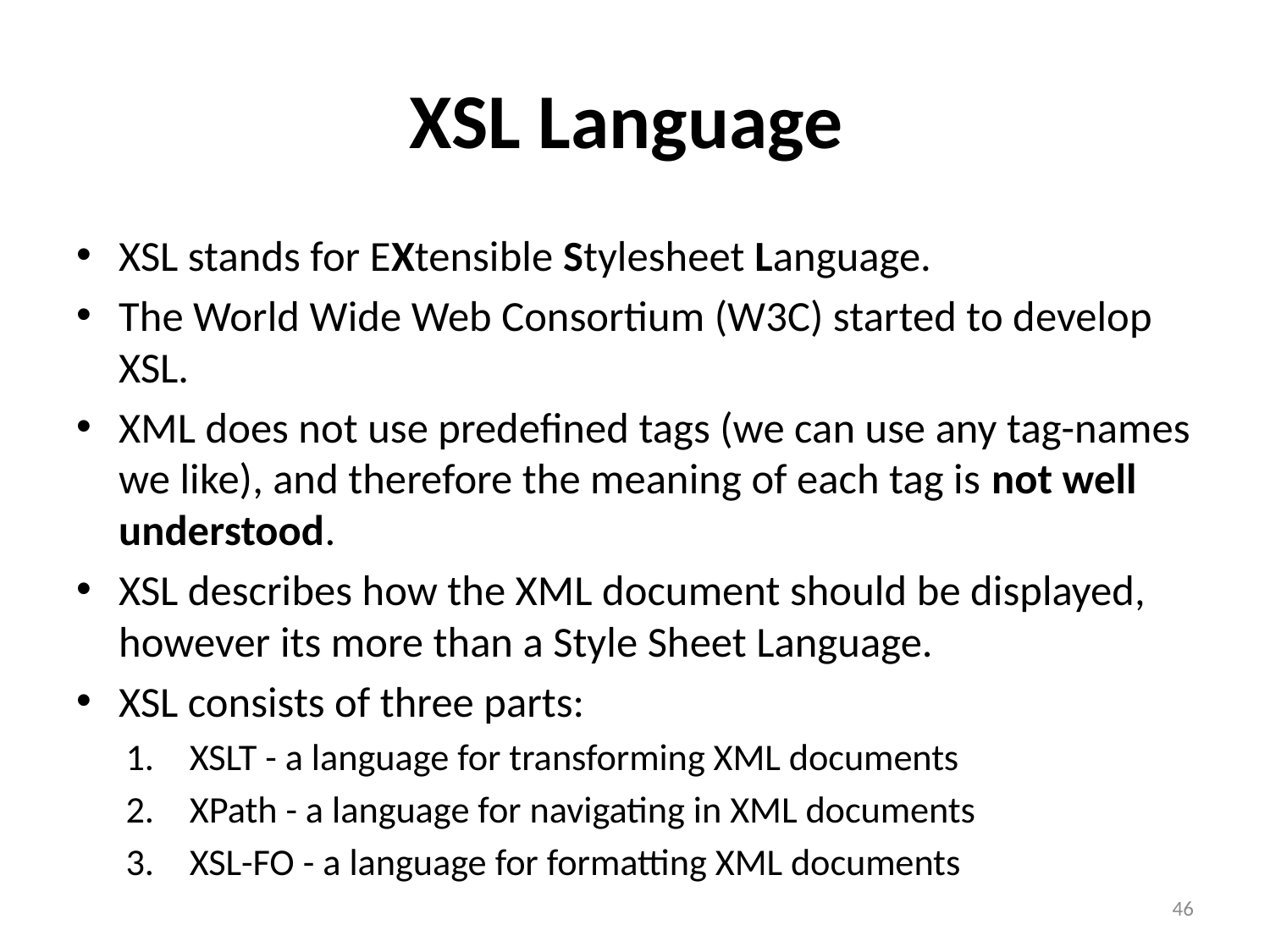

# XSL Language
XSL stands for EXtensible Stylesheet Language.
The World Wide Web Consortium (W3C) started to develop XSL.
XML does not use predefined tags (we can use any tag-names we like), and therefore the meaning of each tag is not well understood.
XSL describes how the XML document should be displayed, however its more than a Style Sheet Language.
XSL consists of three parts:
XSLT - a language for transforming XML documents
XPath - a language for navigating in XML documents
XSL-FO - a language for formatting XML documents

46